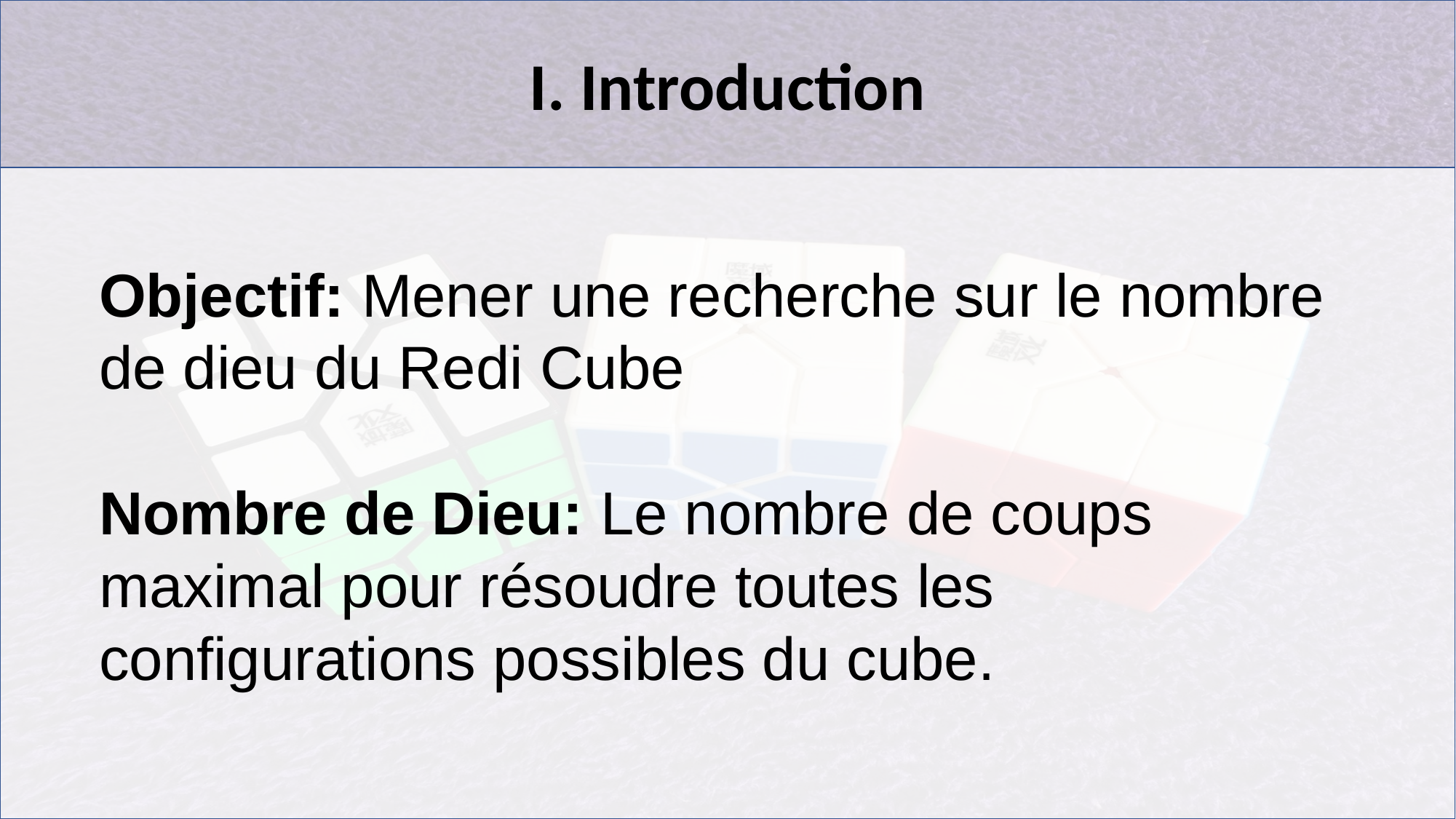

I. Introduction

Objectif: Mener une recherche sur le nombre de dieu du Redi Cube

Nombre de Dieu: Le nombre de coups maximal pour résoudre toutes les configurations possibles du cube.